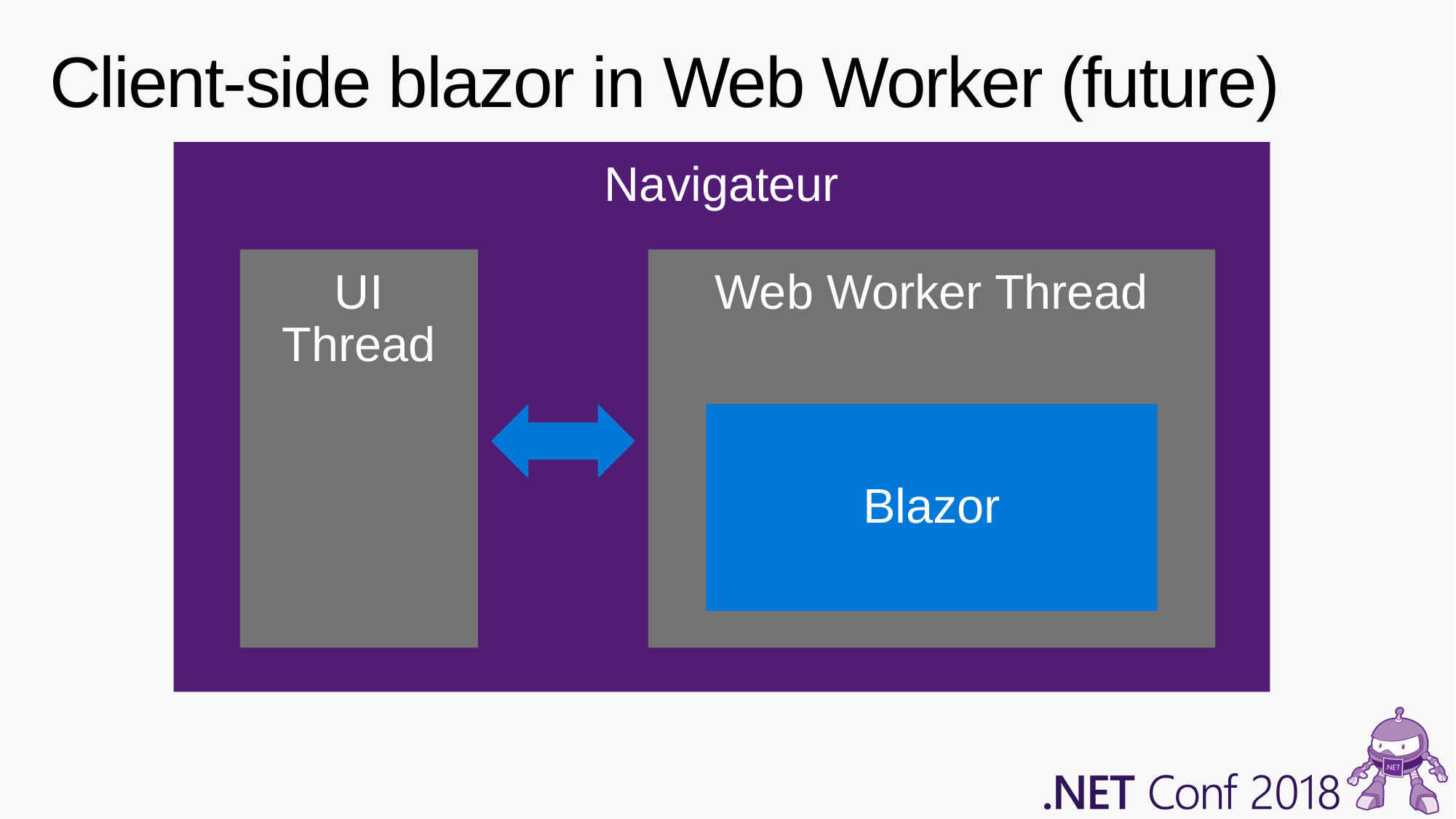

# Client-side blazor in Web Worker (future)
Navigateur
Web Worker Thread
UI Thread

Blazor